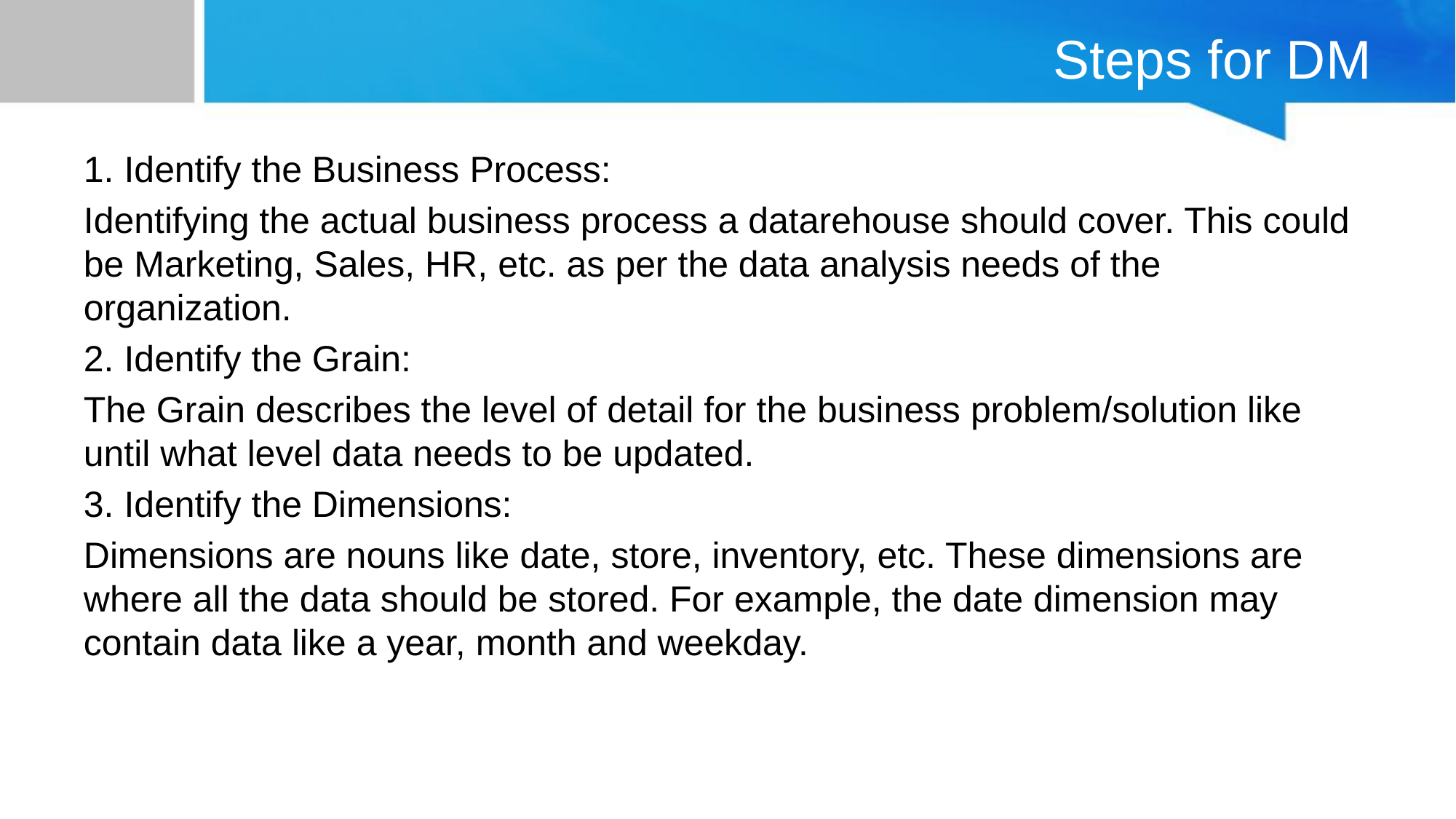

# Steps for DM
1. Identify the Business Process:
Identifying the actual business process a datarehouse should cover. This could be Marketing, Sales, HR, etc. as per the data analysis needs of the organization.
2. Identify the Grain:
The Grain describes the level of detail for the business problem/solution like until what level data needs to be updated.
3. Identify the Dimensions:
Dimensions are nouns like date, store, inventory, etc. These dimensions are where all the data should be stored. For example, the date dimension may contain data like a year, month and weekday.